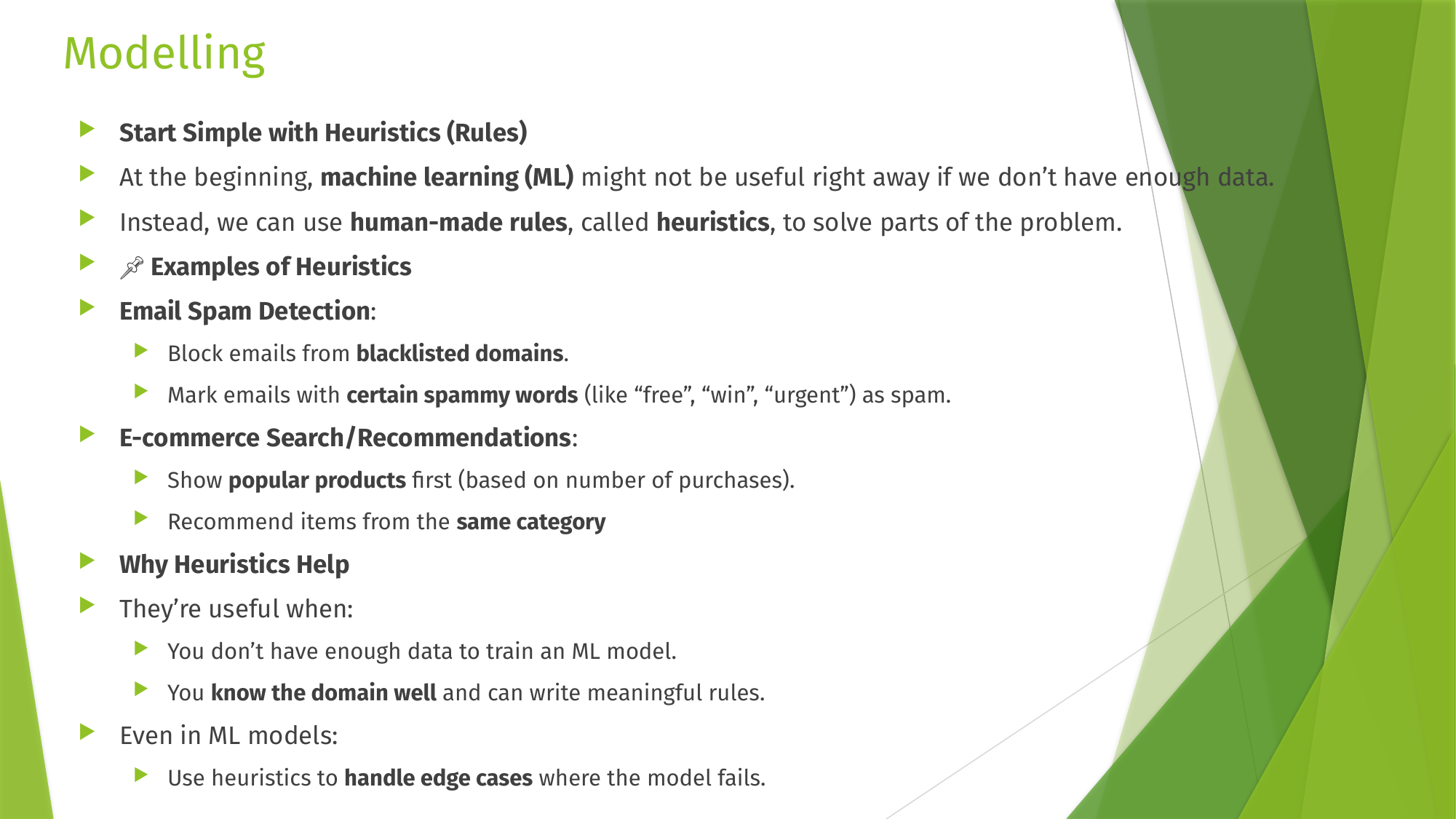

# Modelling
Start Simple with Heuristics (Rules)
At the beginning, machine learning (ML) might not be useful right away if we don’t have enough data.
Instead, we can use human-made rules, called heuristics, to solve parts of the problem.
📌 Examples of Heuristics
Email Spam Detection:
Block emails from blacklisted domains.
Mark emails with certain spammy words (like “free”, “win”, “urgent”) as spam.
E-commerce Search/Recommendations:
Show popular products first (based on number of purchases).
Recommend items from the same category
Why Heuristics Help
They’re useful when:
You don’t have enough data to train an ML model.
You know the domain well and can write meaningful rules.
Even in ML models:
Use heuristics to handle edge cases where the model fails.